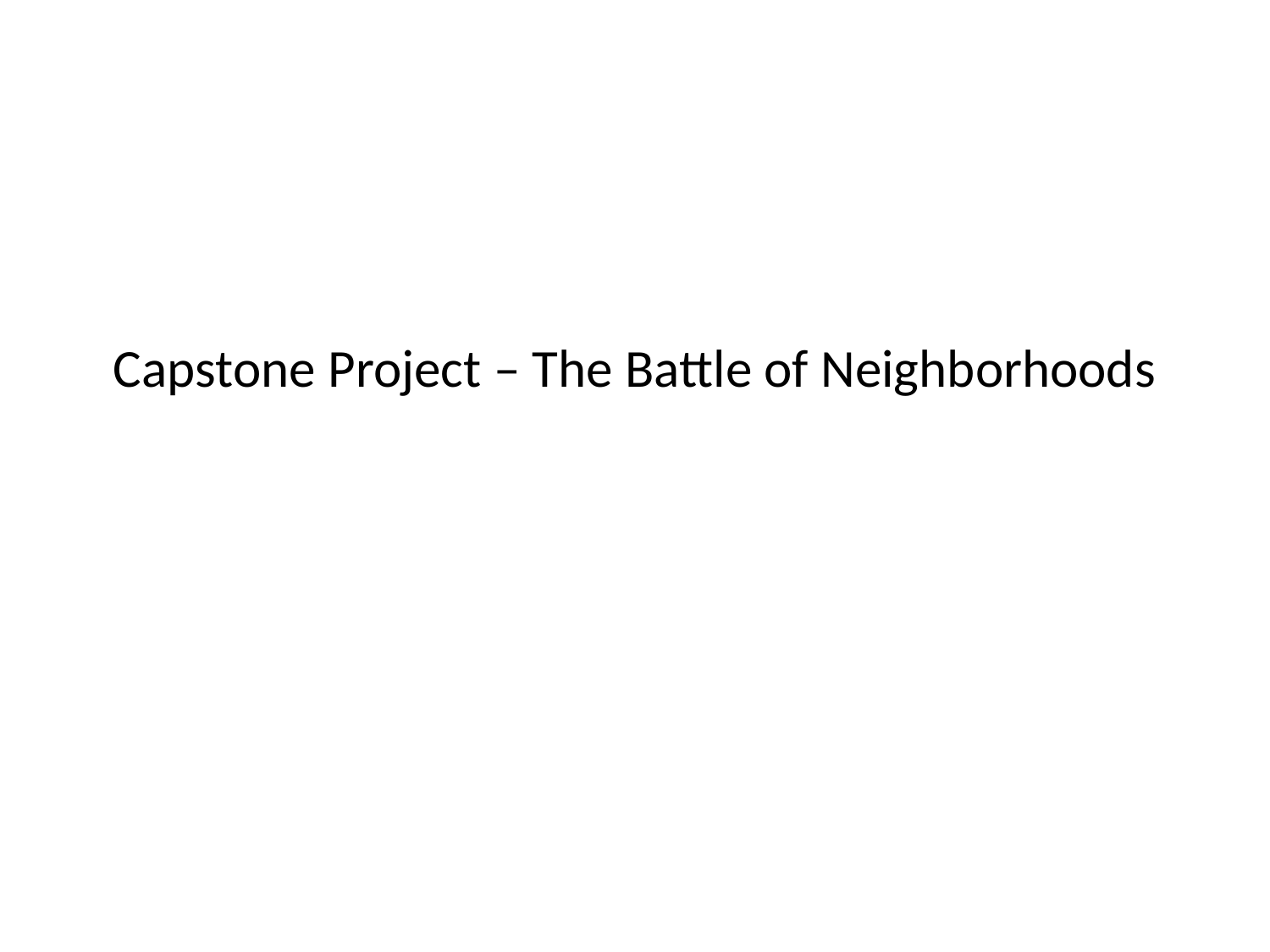

# Capstone Project – The Battle of Neighborhoods